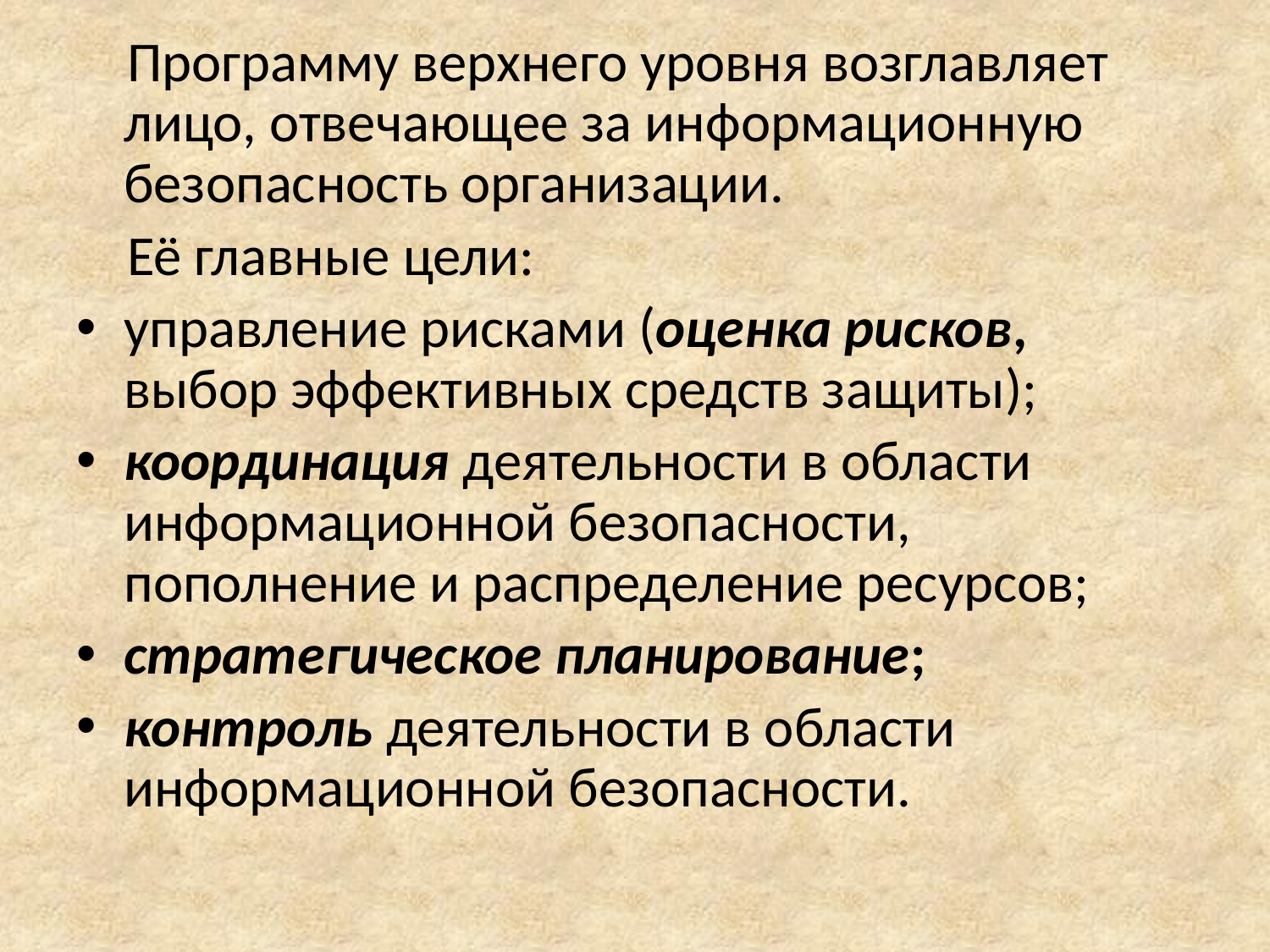

Программу верхнего уровня возглавляет лицо, отвечающее за информационную безопасность организации.
    Её главные цели:
управление рисками (оценка рисков, выбор эффективных средств защиты);
координация деятельности в области информационной безопасности, пополнение и распределение ресурсов;
стратегическое планирование;
контроль деятельности в области информационной безопасности.